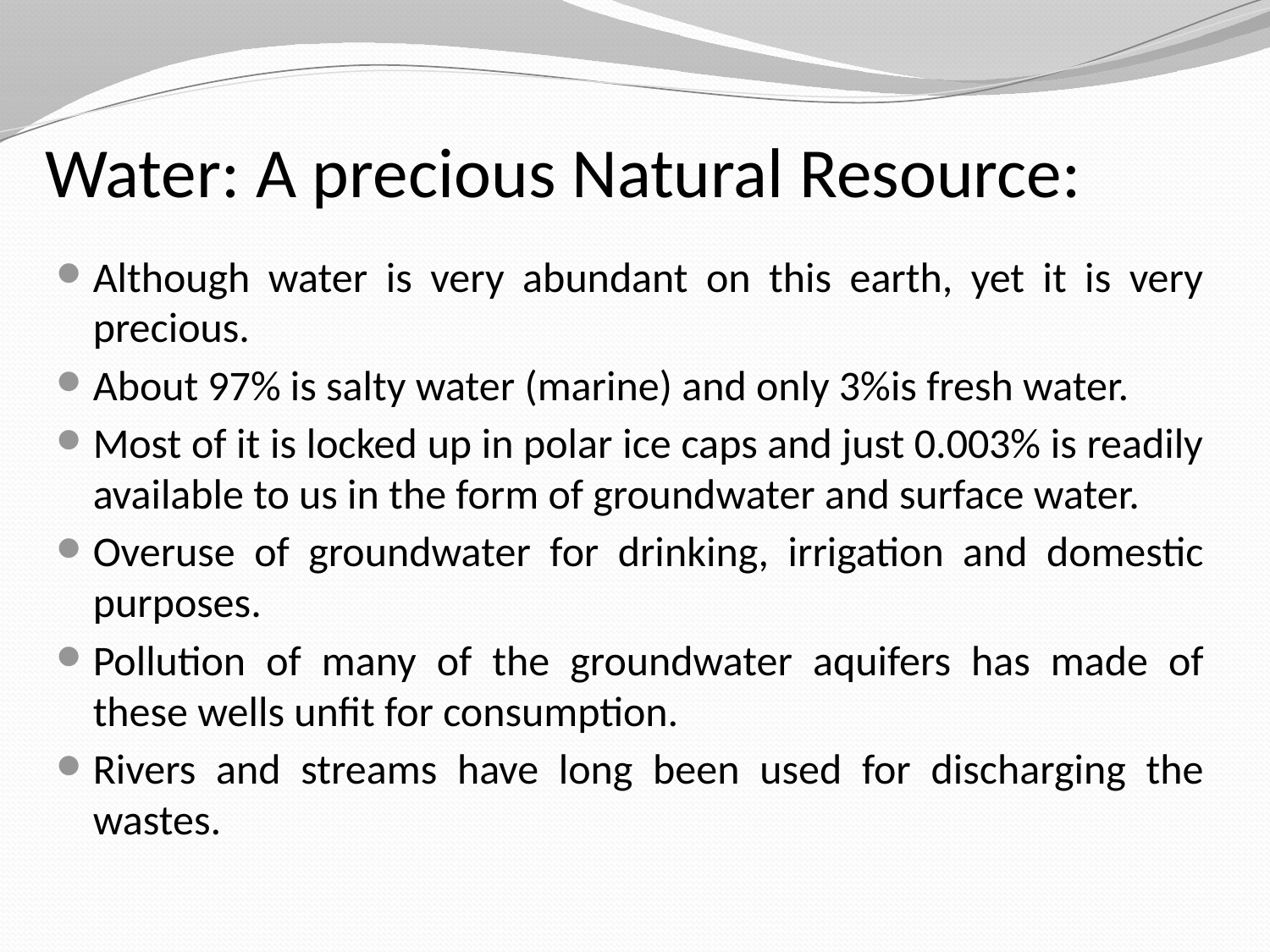

# Water: A precious Natural Resource:
Although water is very abundant on this earth, yet it is very precious.
About 97% is salty water (marine) and only 3%is fresh water.
Most of it is locked up in polar ice caps and just 0.003% is readily available to us in the form of groundwater and surface water.
Overuse of groundwater for drinking, irrigation and domestic purposes.
Pollution of many of the groundwater aquifers has made of these wells unfit for consumption.
Rivers and streams have long been used for discharging the wastes.